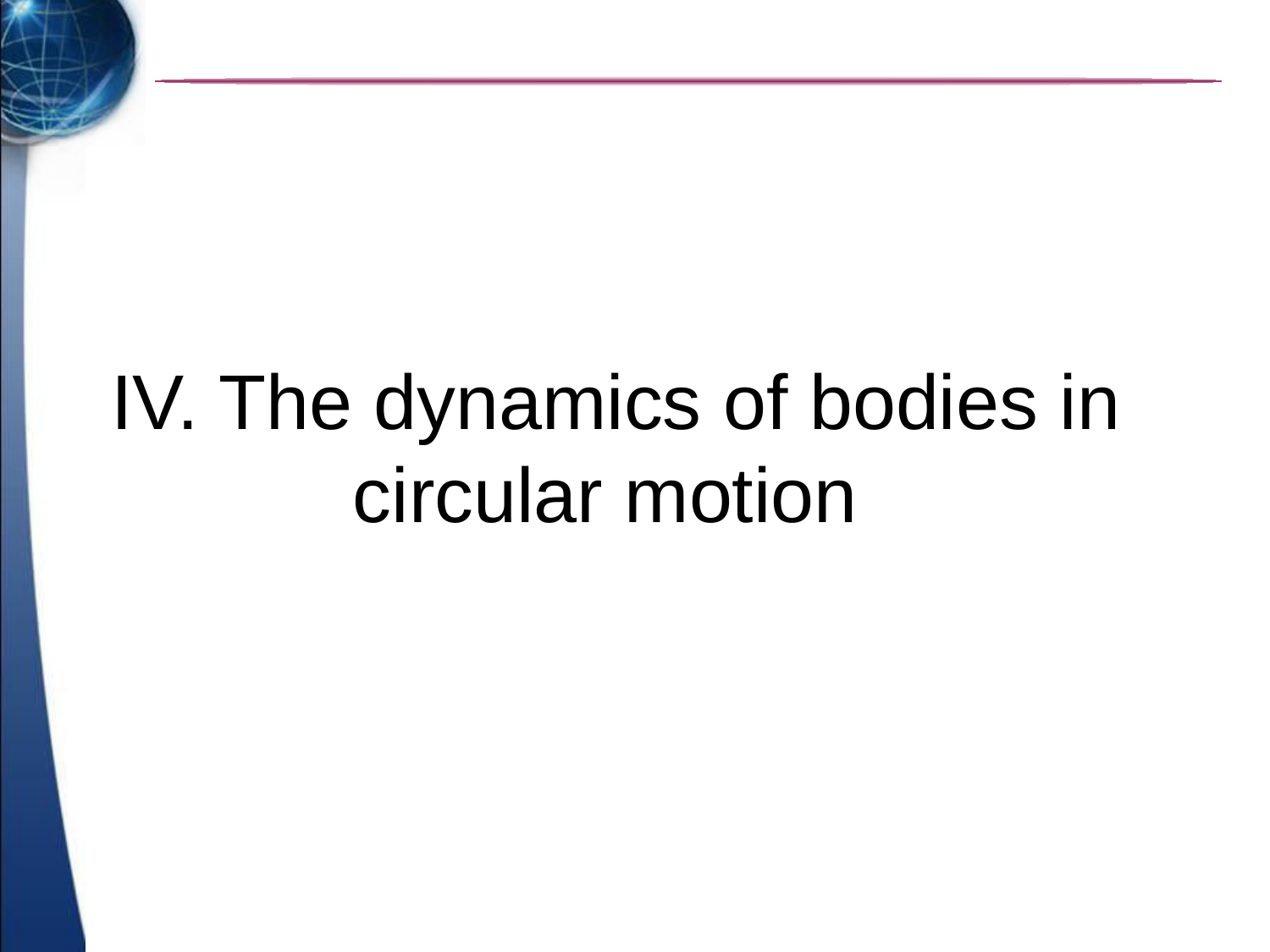

# IV. The dynamics of bodies in circular motion
73